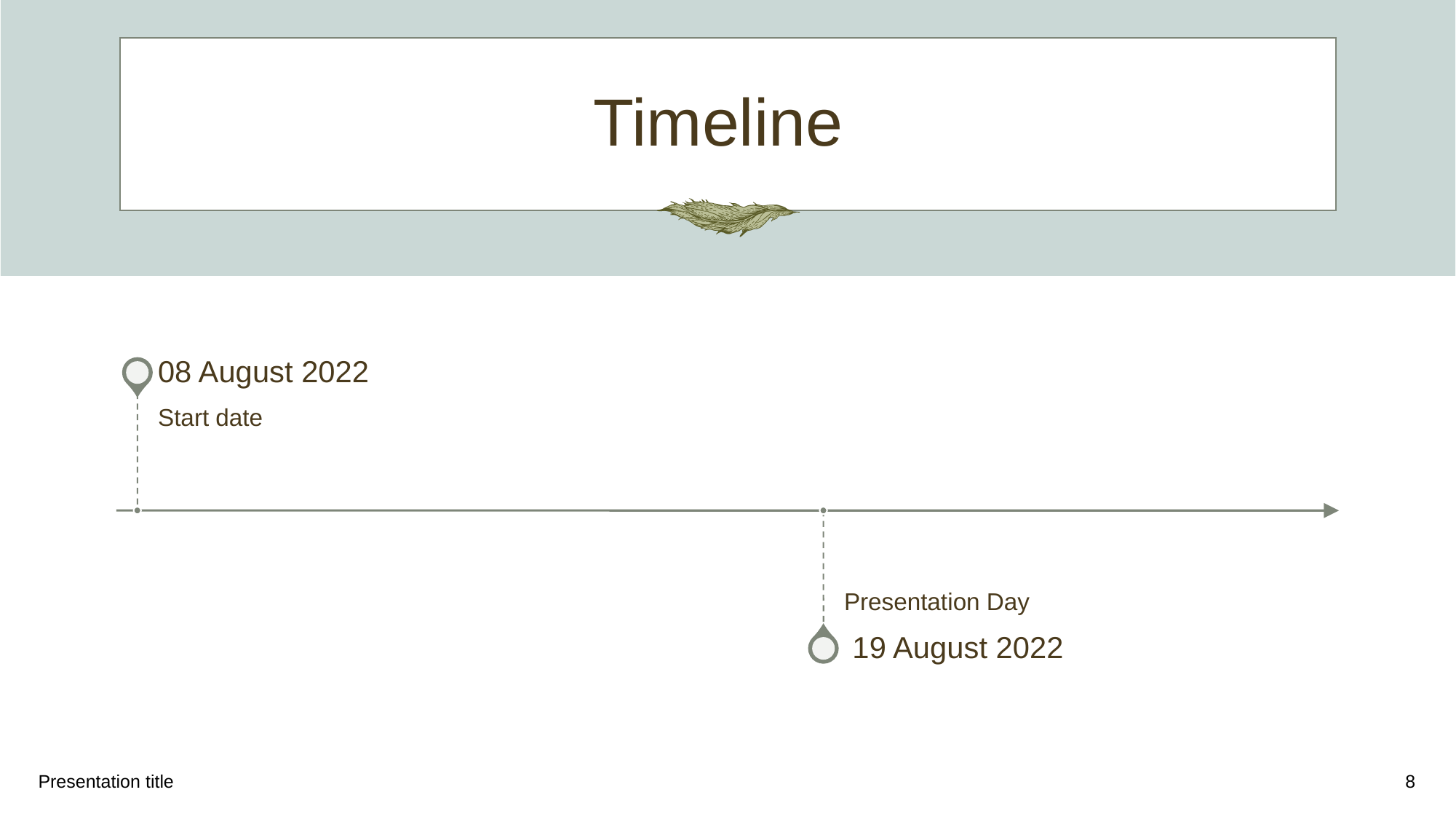

# Timeline
Start date
08 August 2022
Presentation Day
 19 August 2022
Presentation title
8